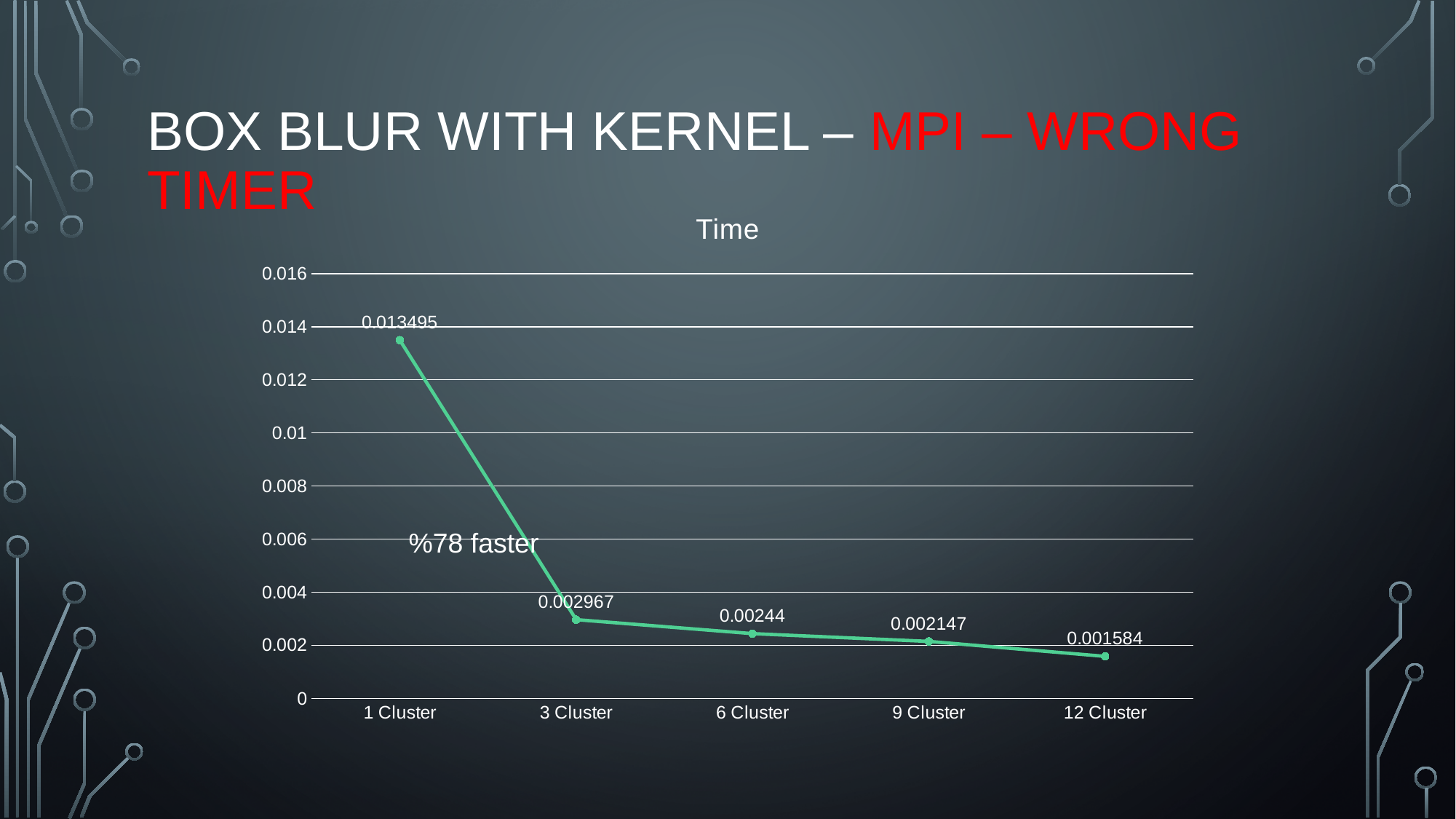

# Box blur wıth kernel – Mpı – Wrong tımer

### Chart:

| Category | Time |
|---|---|
| 1 Cluster | 0.013495 |
| 3 Cluster | 0.002967 |
| 6 Cluster | 0.00244 |
| 9 Cluster | 0.002147 |
| 12 Cluster | 0.001584 |
%78 faster